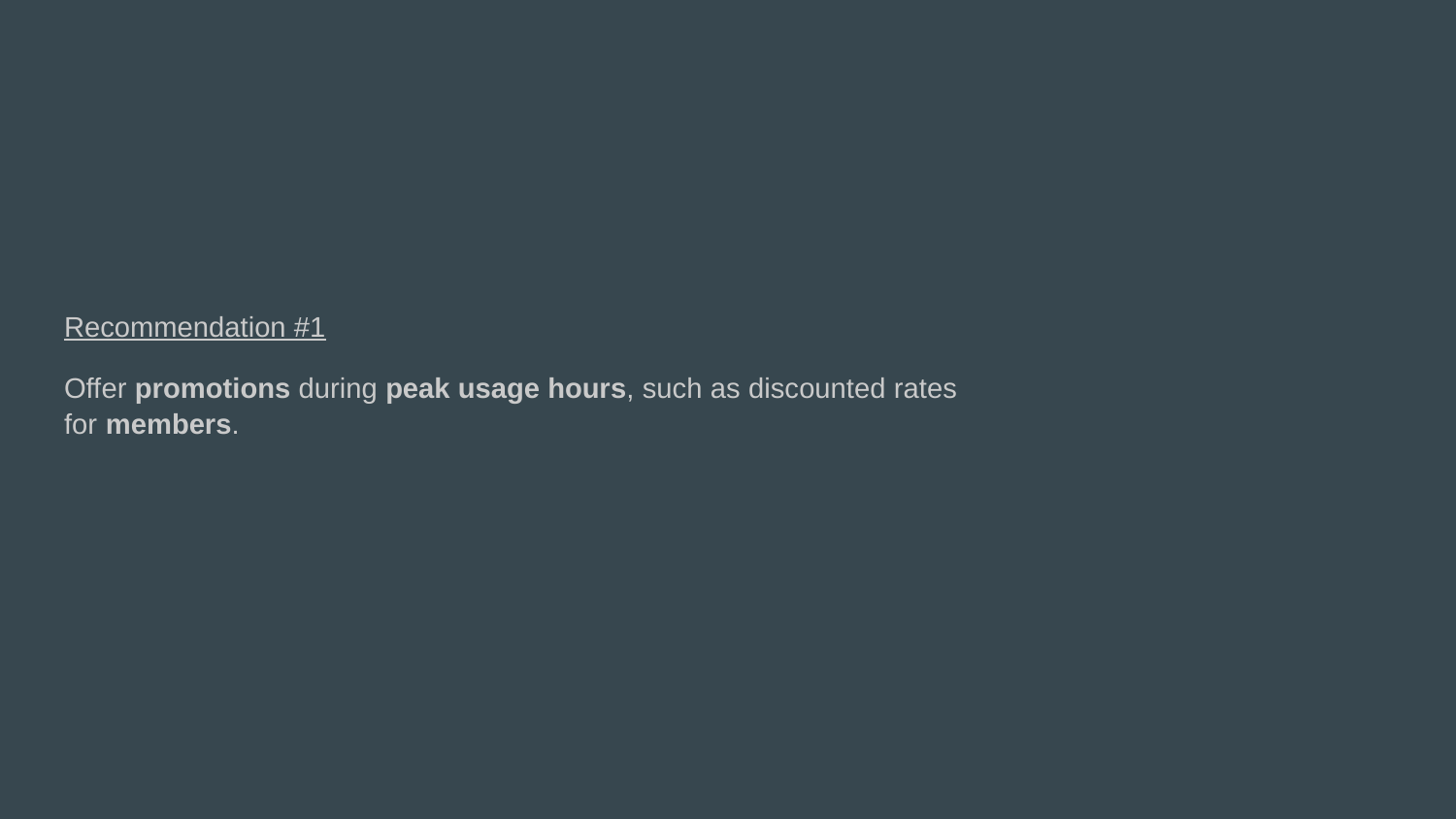

Recommendation #1
Offer promotions during peak usage hours, such as discounted rates for members.